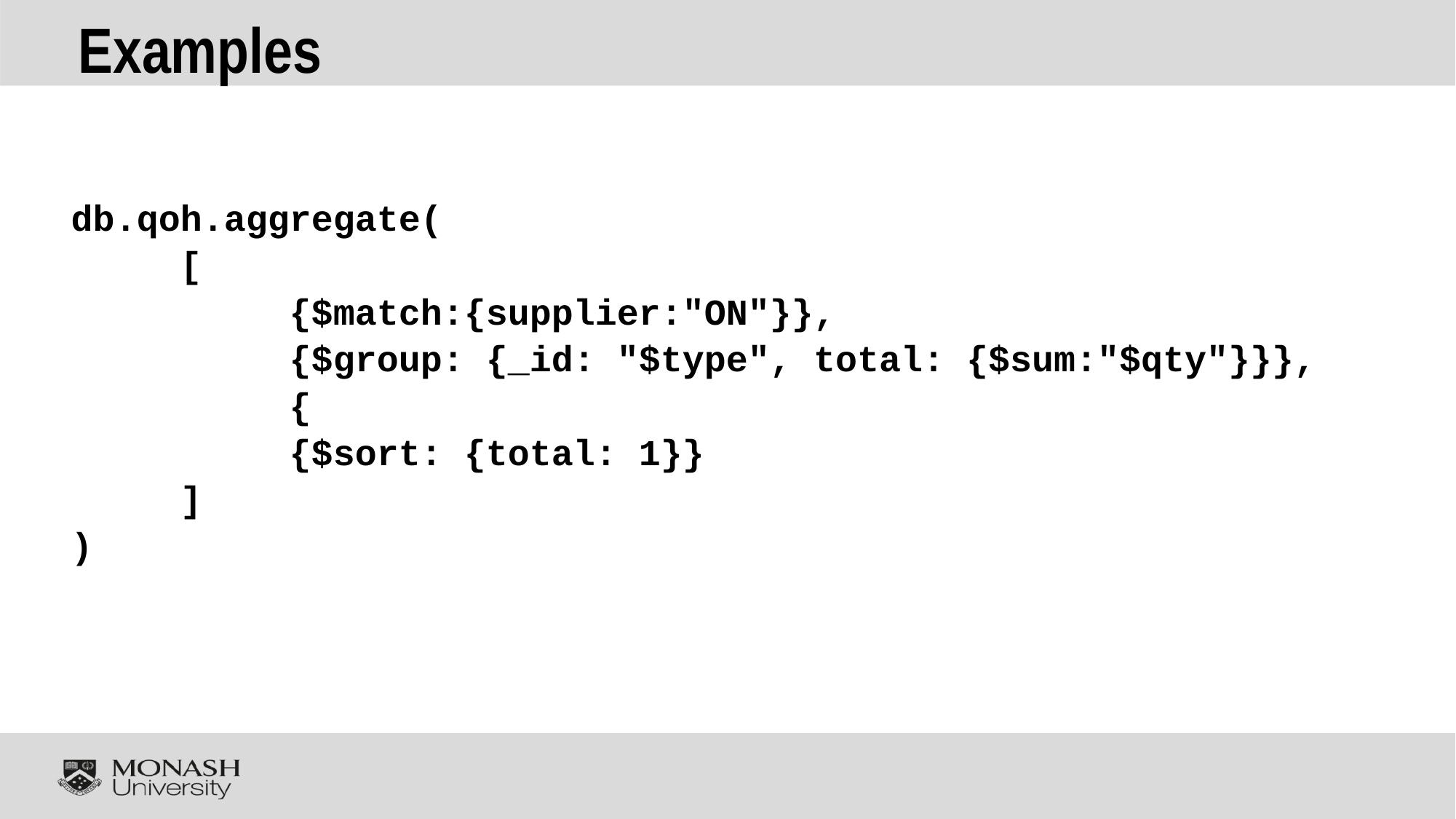

# Examples

db.qoh.aggregate(
	[
		{$match:{supplier:"ON"}},
		{$group: {_id: "$type", total: {$sum:"$qty"}}},
		{
		{$sort: {total: 1}}
	]
)